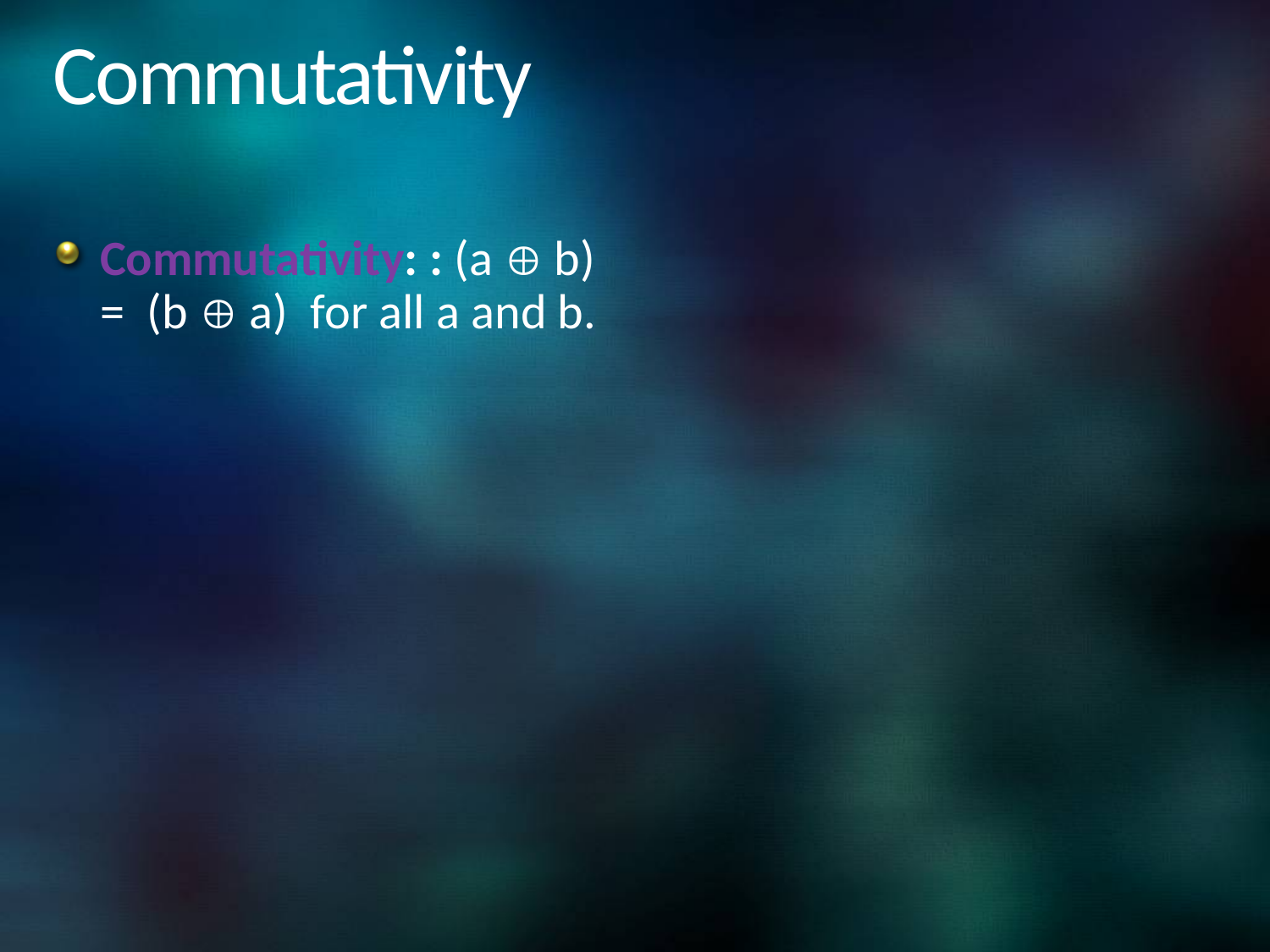

# Commutativity
Commutativity: : (a ⊕ b) =  (b ⊕ a)  for all a and b.